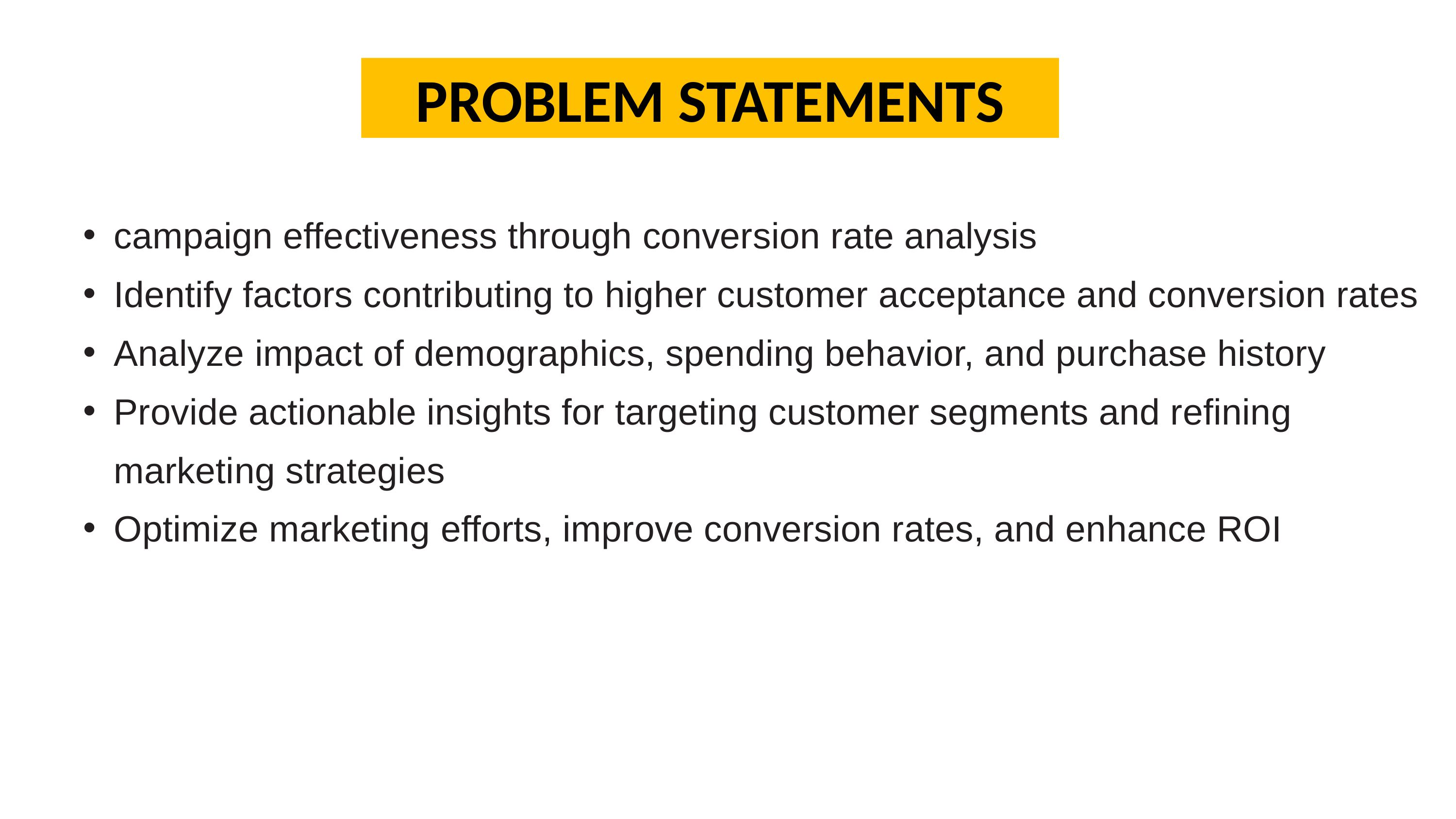

PROBLEM STATEMENTS
campaign effectiveness through conversion rate analysis
Identify factors contributing to higher customer acceptance and conversion rates
Analyze impact of demographics, spending behavior, and purchase history
Provide actionable insights for targeting customer segments and refining marketing strategies
Optimize marketing efforts, improve conversion rates, and enhance ROI